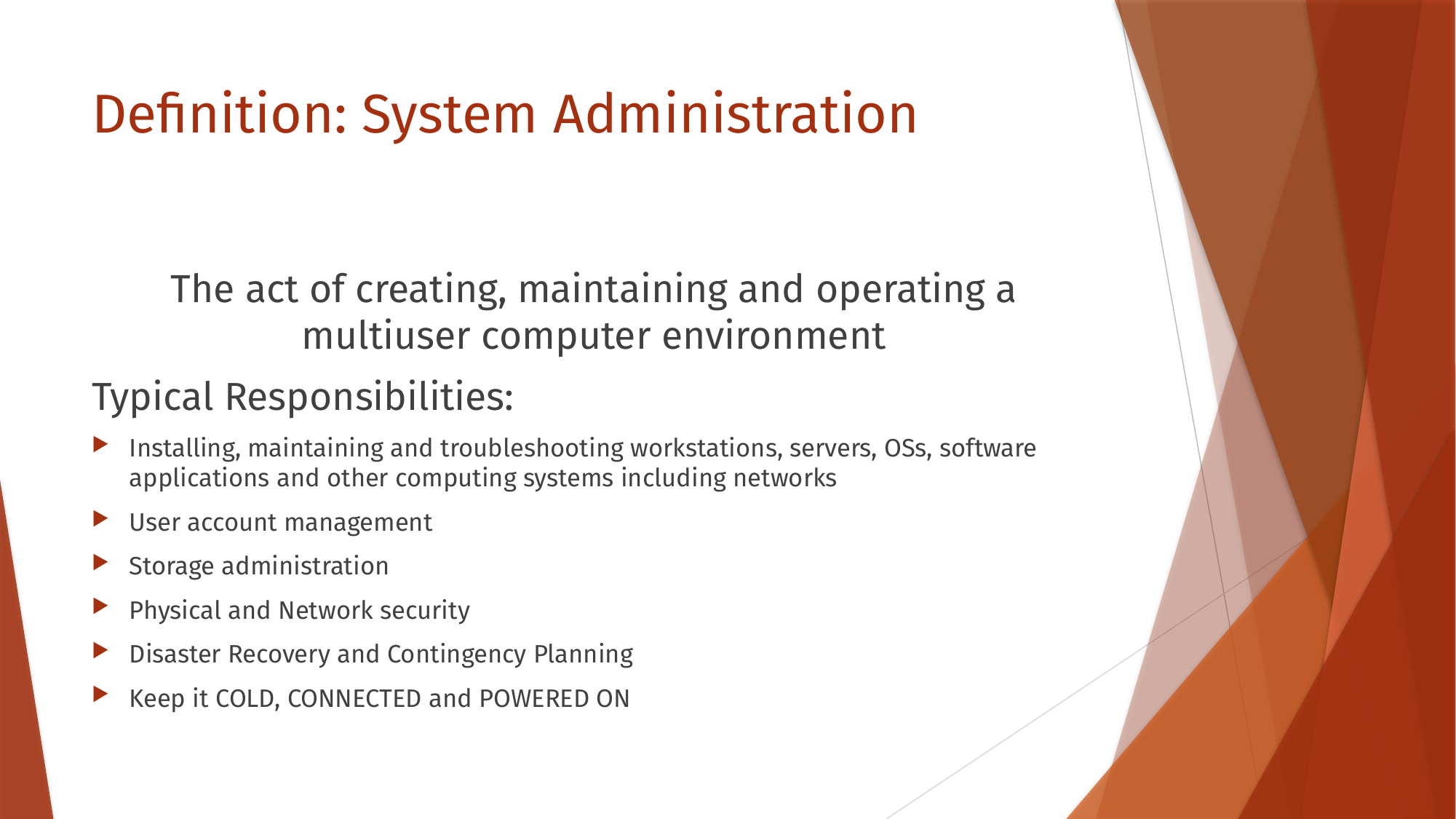

# Definition: System Administration
The act of creating, maintaining and operating a multiuser computer environment
Typical Responsibilities:
Installing, maintaining and troubleshooting workstations, servers, OSs, software applications and other computing systems including networks
User account management
Storage administration
Physical and Network security
Disaster Recovery and Contingency Planning
Keep it COLD, CONNECTED and POWERED ON